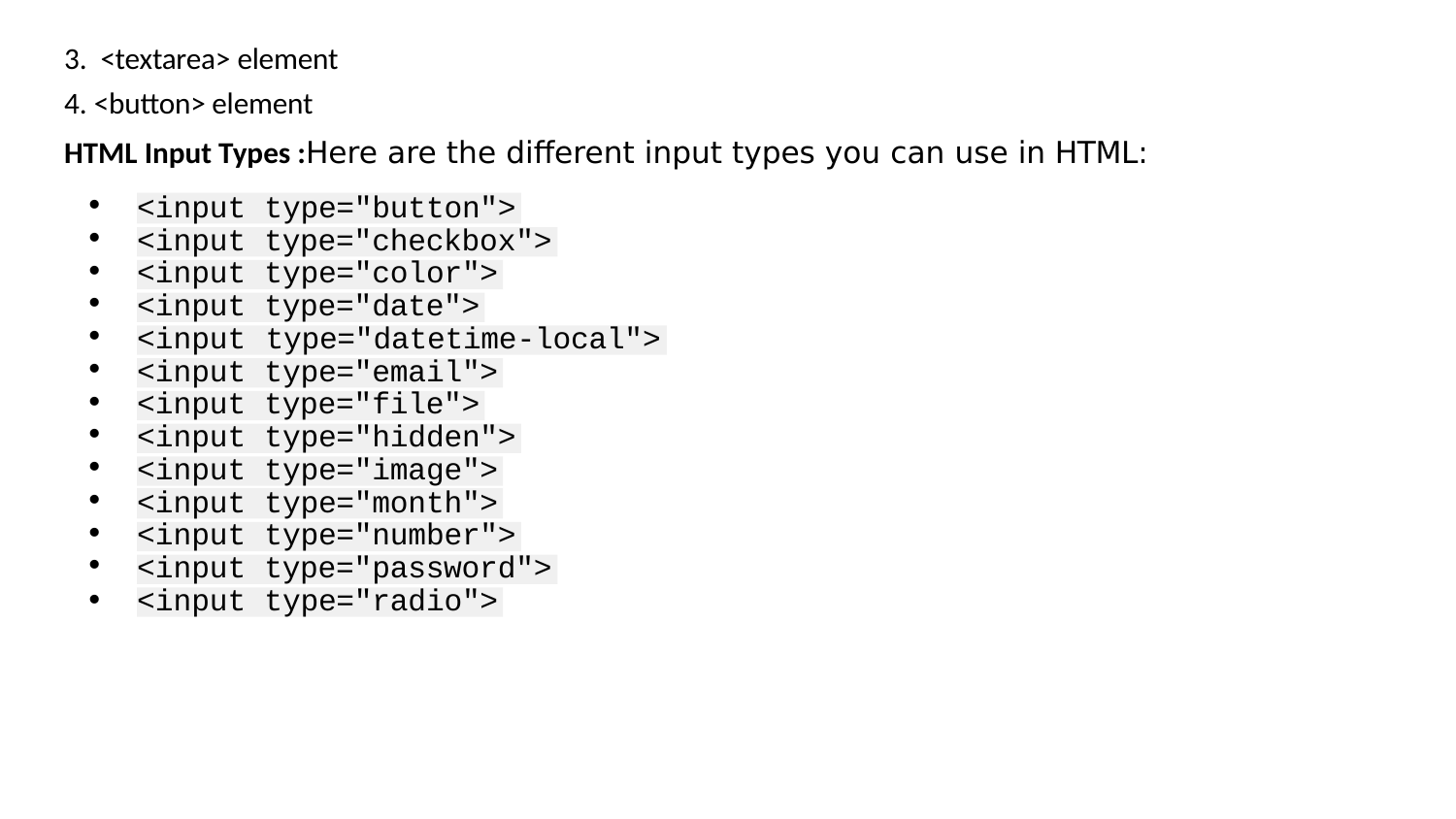

<textarea> element
<button> element
HTML Input Types :Here are the different input types you can use in HTML:
•
•
•
•
•
•
•
•
•
•
•
•
•
<input type="button">
<input type="checkbox">
<input type="color">
<input type="date">
<input type="datetime-local">
<input type="email">
<input type="file">
<input type="hidden">
<input type="image">
<input type="month">
<input type="number">
<input type="password">
<input type="radio">